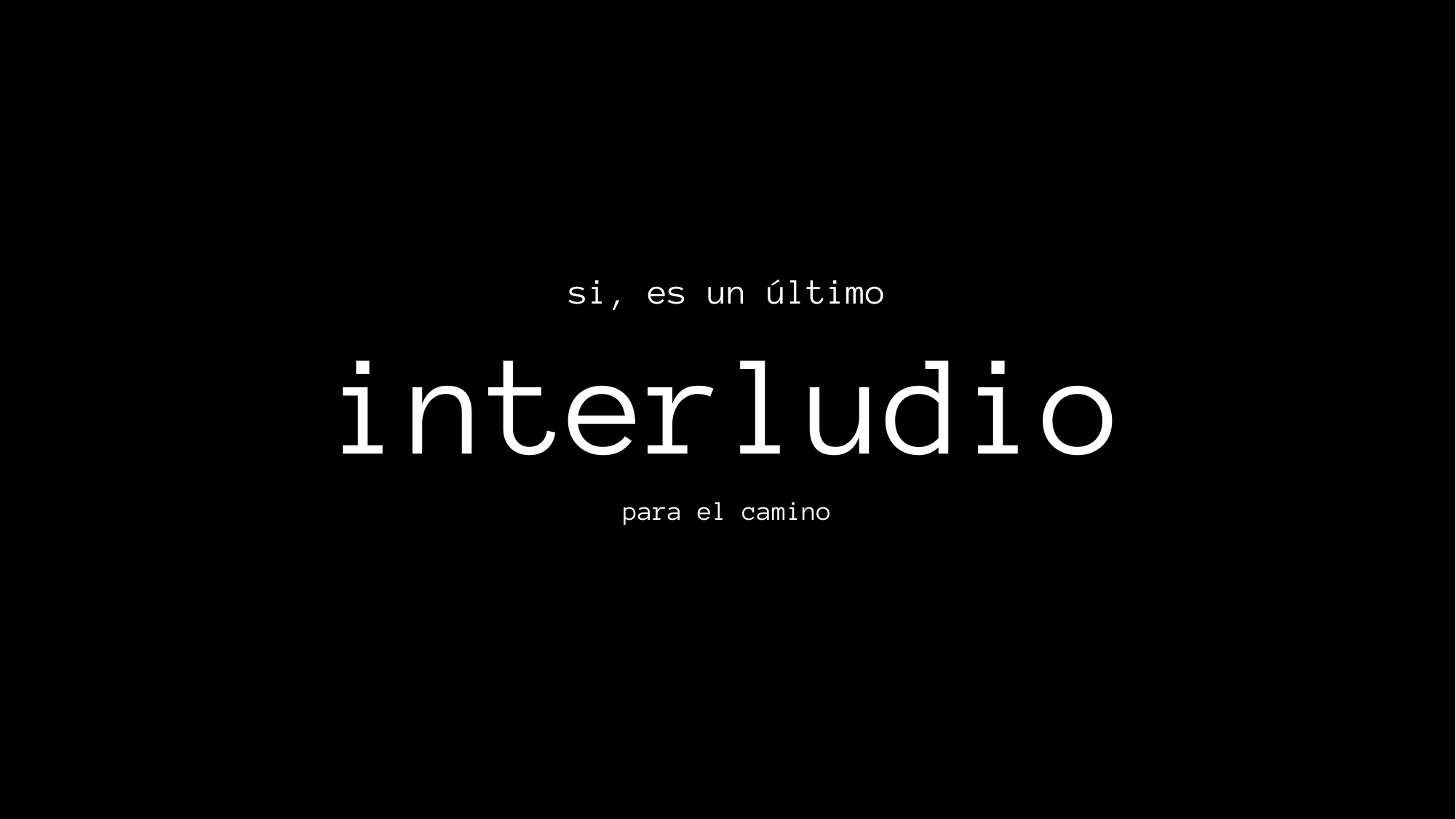

# interludio
si, es un último
para el camino